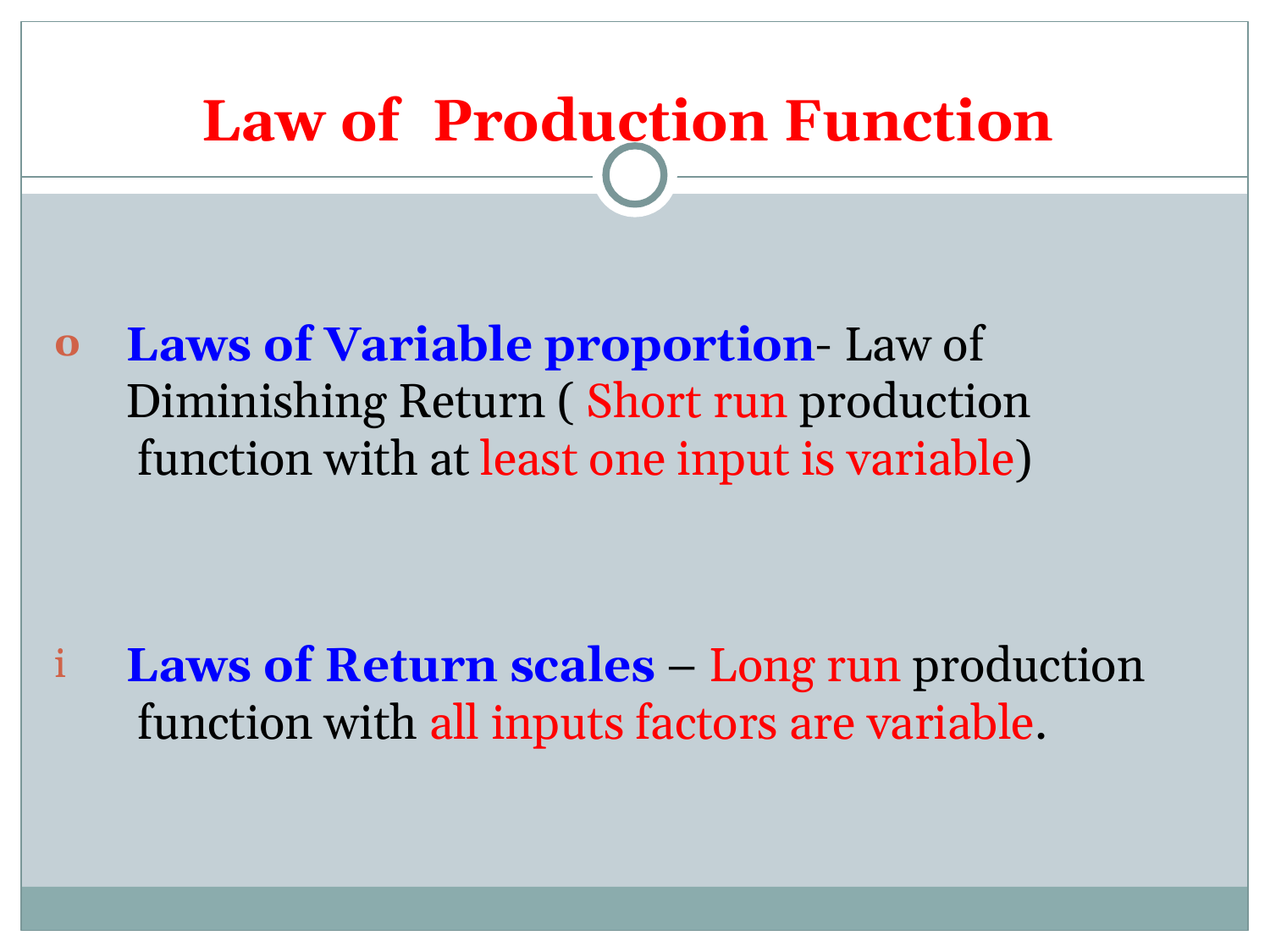

# Law of	Production Function

Laws of Variable proportion- Law of  Diminishing Return ( Short run production  function with at least one input is variable)
o
Laws of Return scales – Long run production  function with all inputs factors are variable.
i